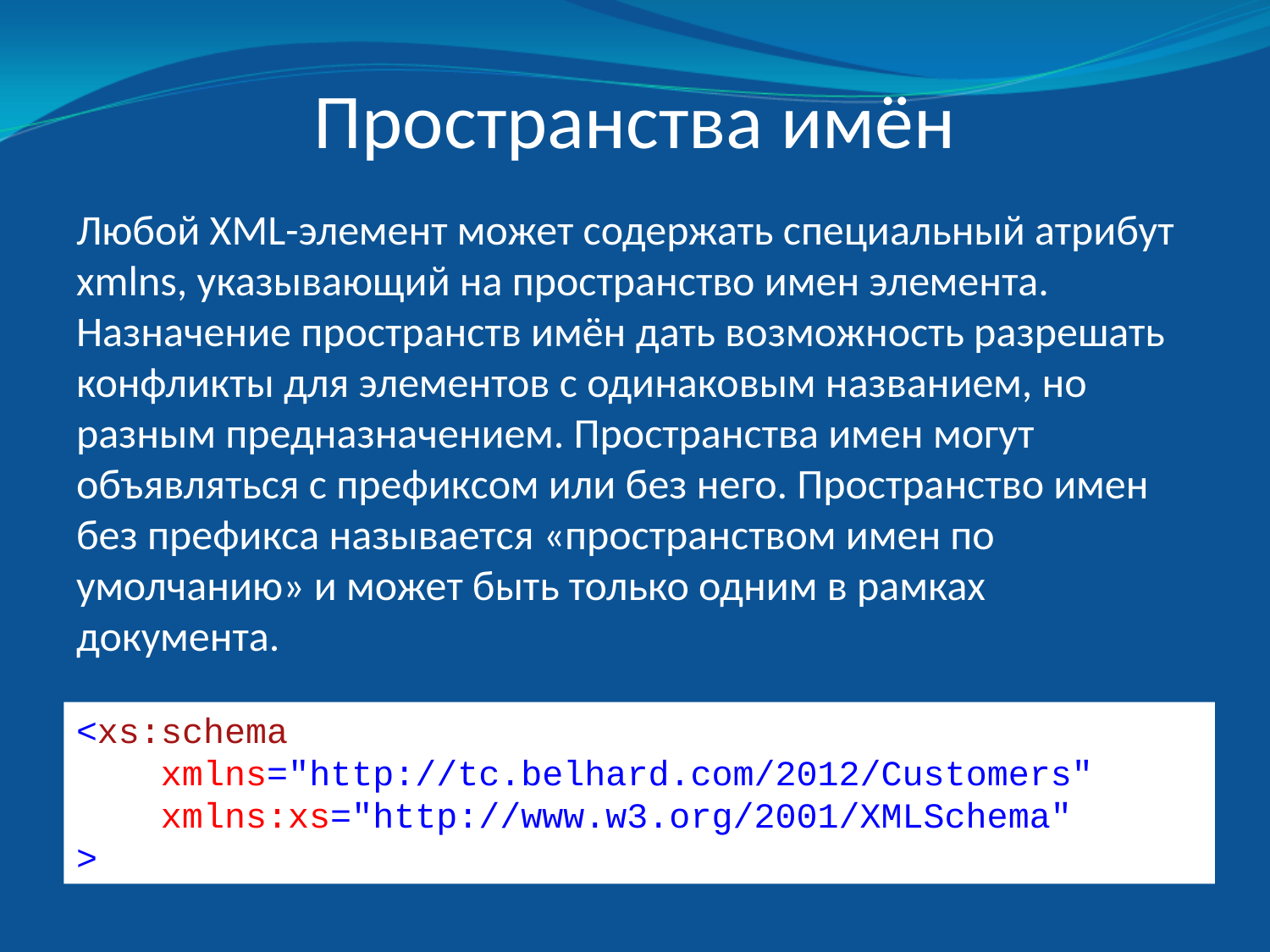

# Пространства имён
Любой XML-элемент может содержать специальный атрибут xmlns, указывающий на пространство имен элемента. Назначение пространств имён дать возможность разрешать конфликты для элементов с одинаковым названием, но разным предназначением. Пространства имен могут объявляться с префиксом или без него. Пространство имен без префикса называется «пространством имен по умолчанию» и может быть только одним в рамках документа.
<xs:schema
    xmlns="http://tc.belhard.com/2012/Customers"
    xmlns:xs="http://www.w3.org/2001/XMLSchema"
>